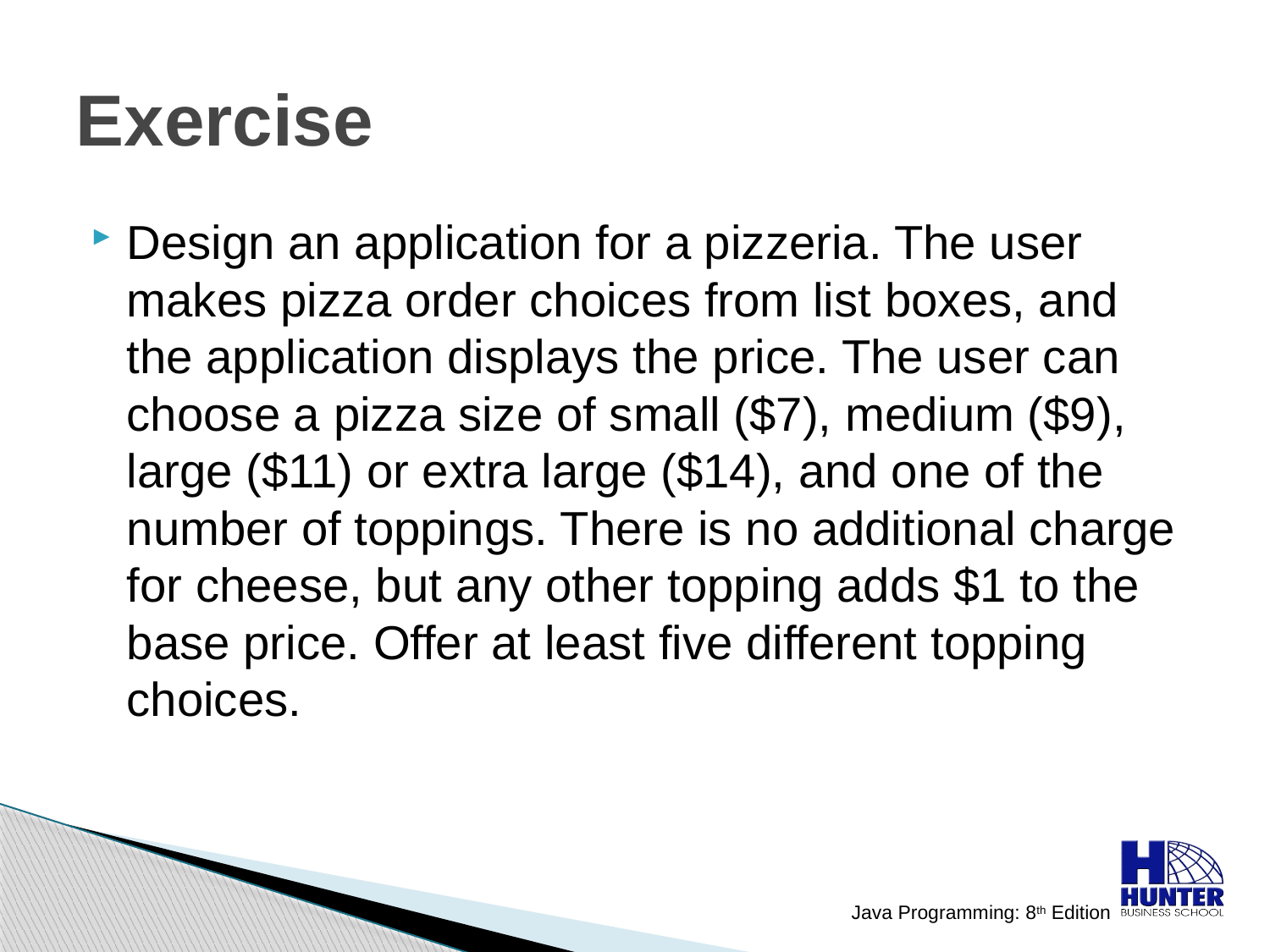

# Exercise
Design an application for a pizzeria. The user makes pizza order choices from list boxes, and the application displays the price. The user can choose a pizza size of small ($7), medium ($9), large ($11) or extra large ($14), and one of the number of toppings. There is no additional charge for cheese, but any other topping adds $1 to the base price. Offer at least five different topping choices.